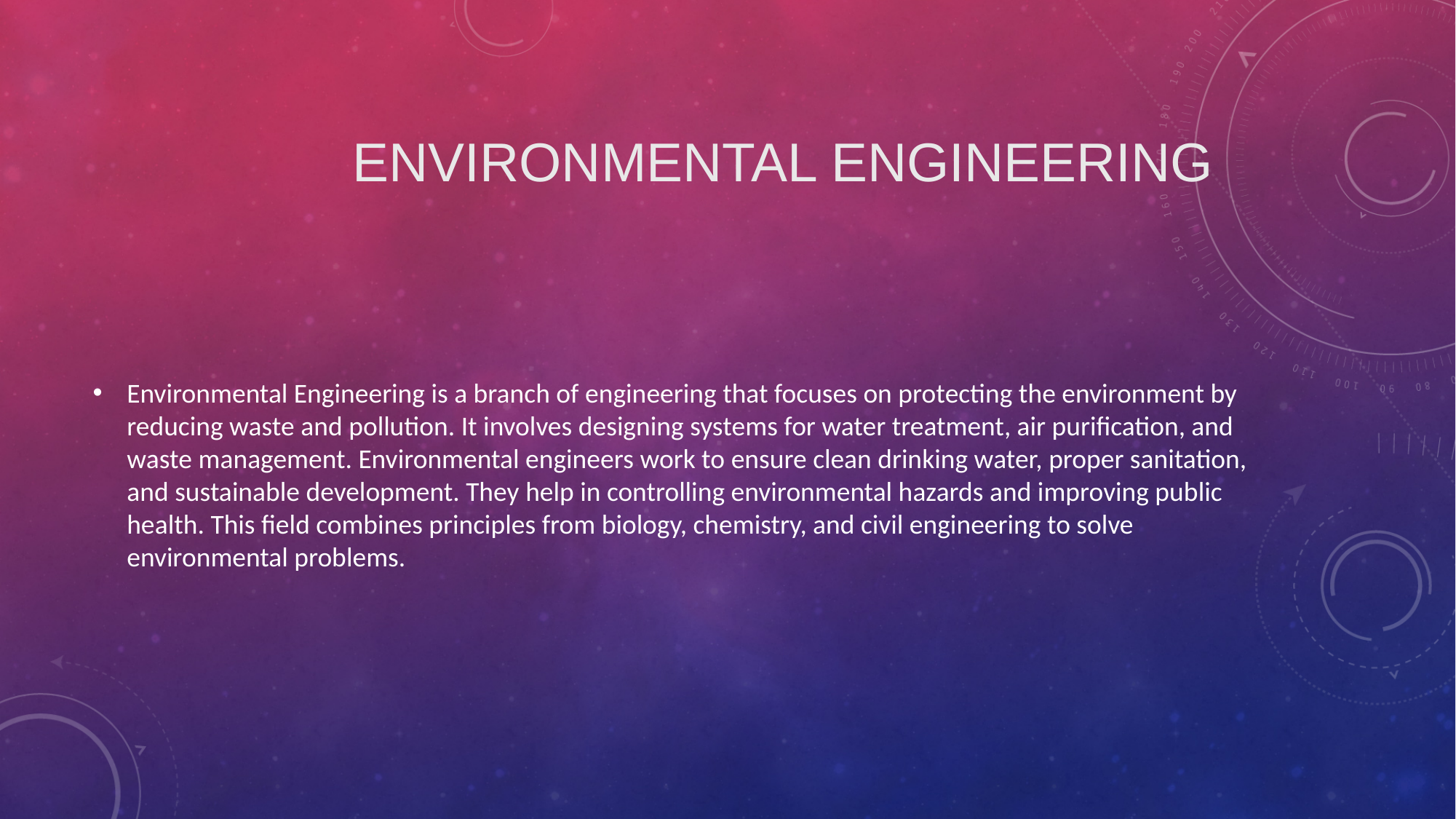

# Environmental Engineering
Environmental Engineering is a branch of engineering that focuses on protecting the environment by reducing waste and pollution. It involves designing systems for water treatment, air purification, and waste management. Environmental engineers work to ensure clean drinking water, proper sanitation, and sustainable development. They help in controlling environmental hazards and improving public health. This field combines principles from biology, chemistry, and civil engineering to solve environmental problems.